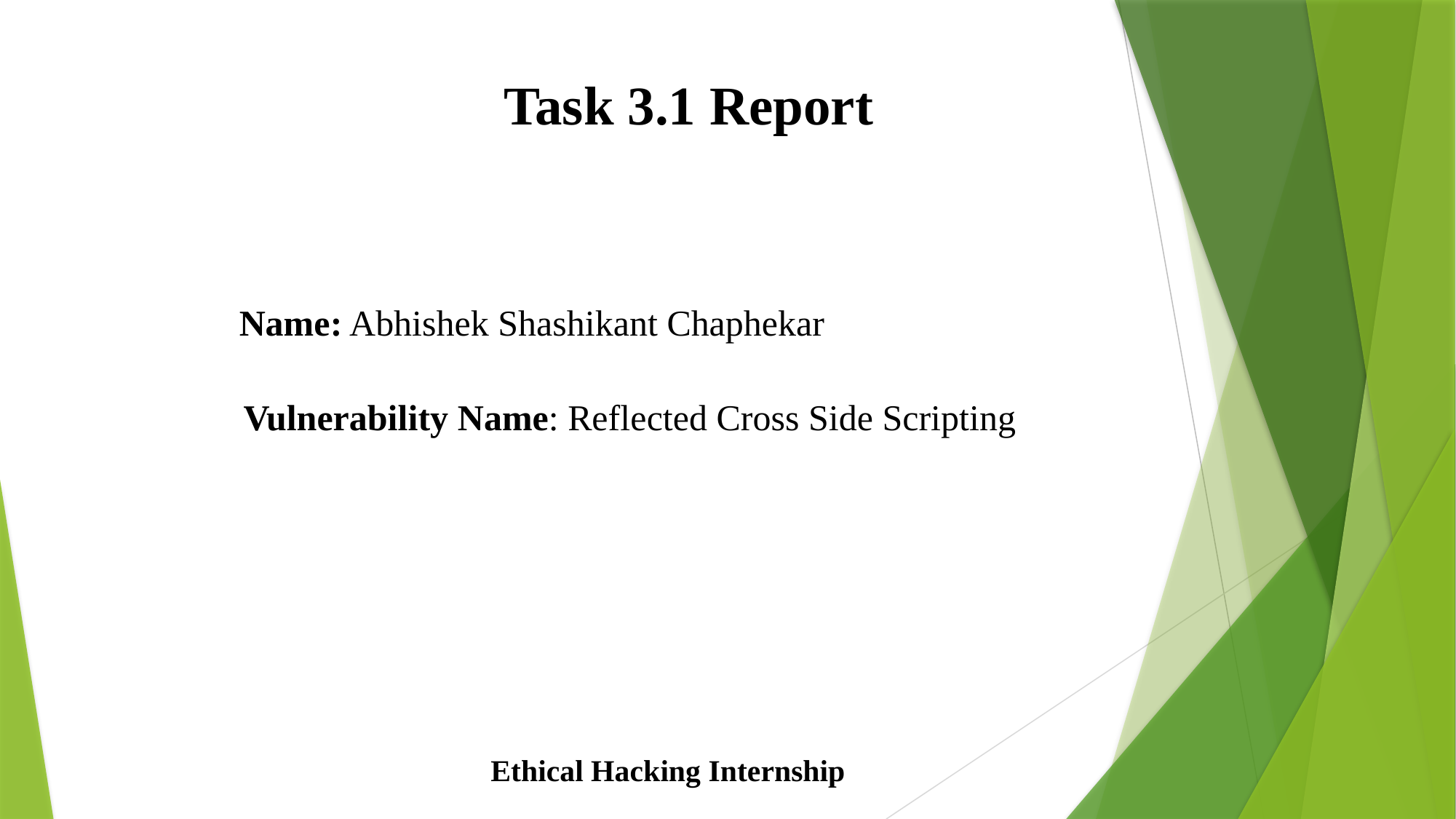

Task 3.1 Report
Name: Abhishek Shashikant Chaphekar
Vulnerability Name: Reflected Cross Side Scripting
Ethical Hacking Internship